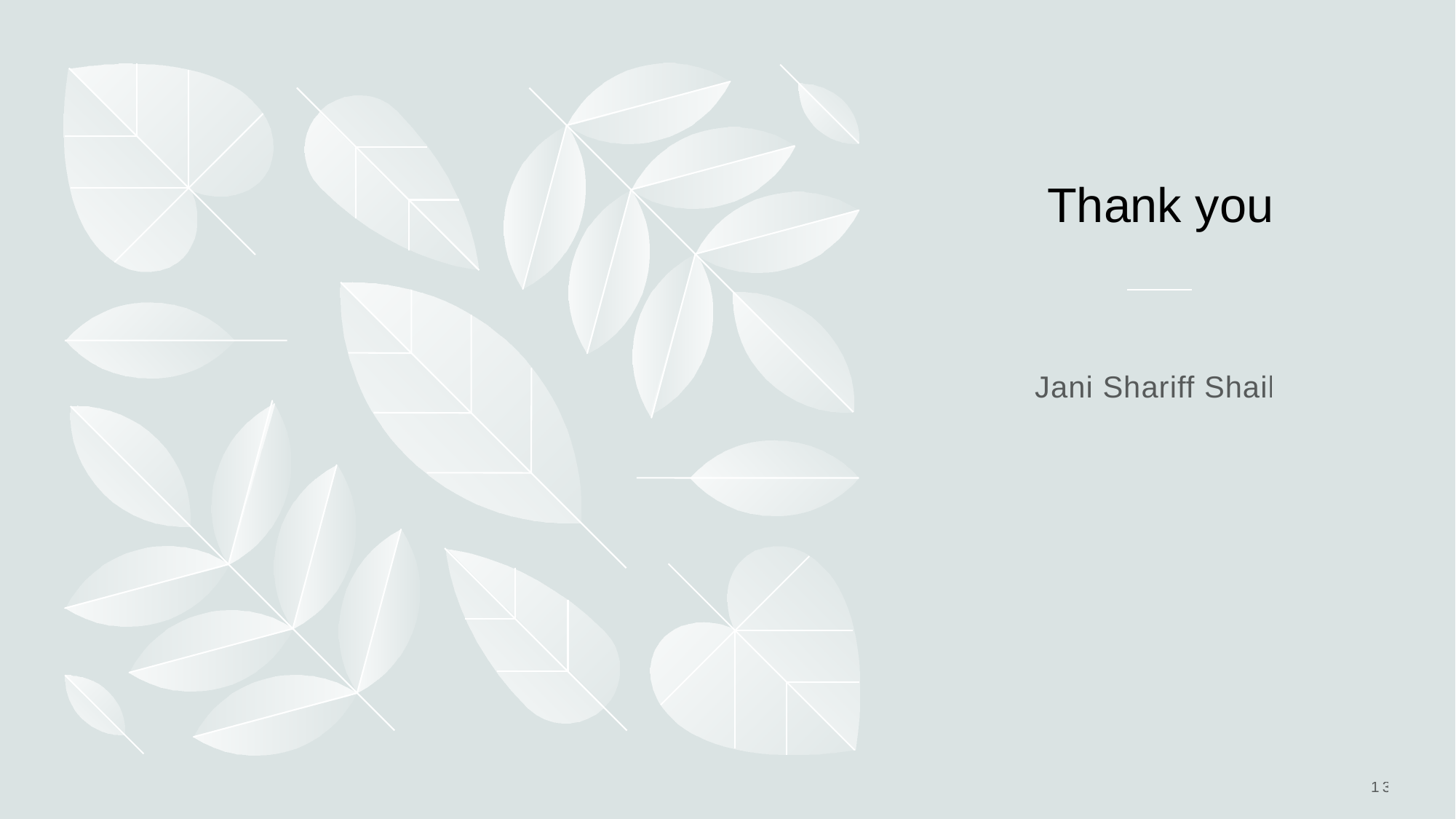

# Thank you
Jani Shariff Shaik
13